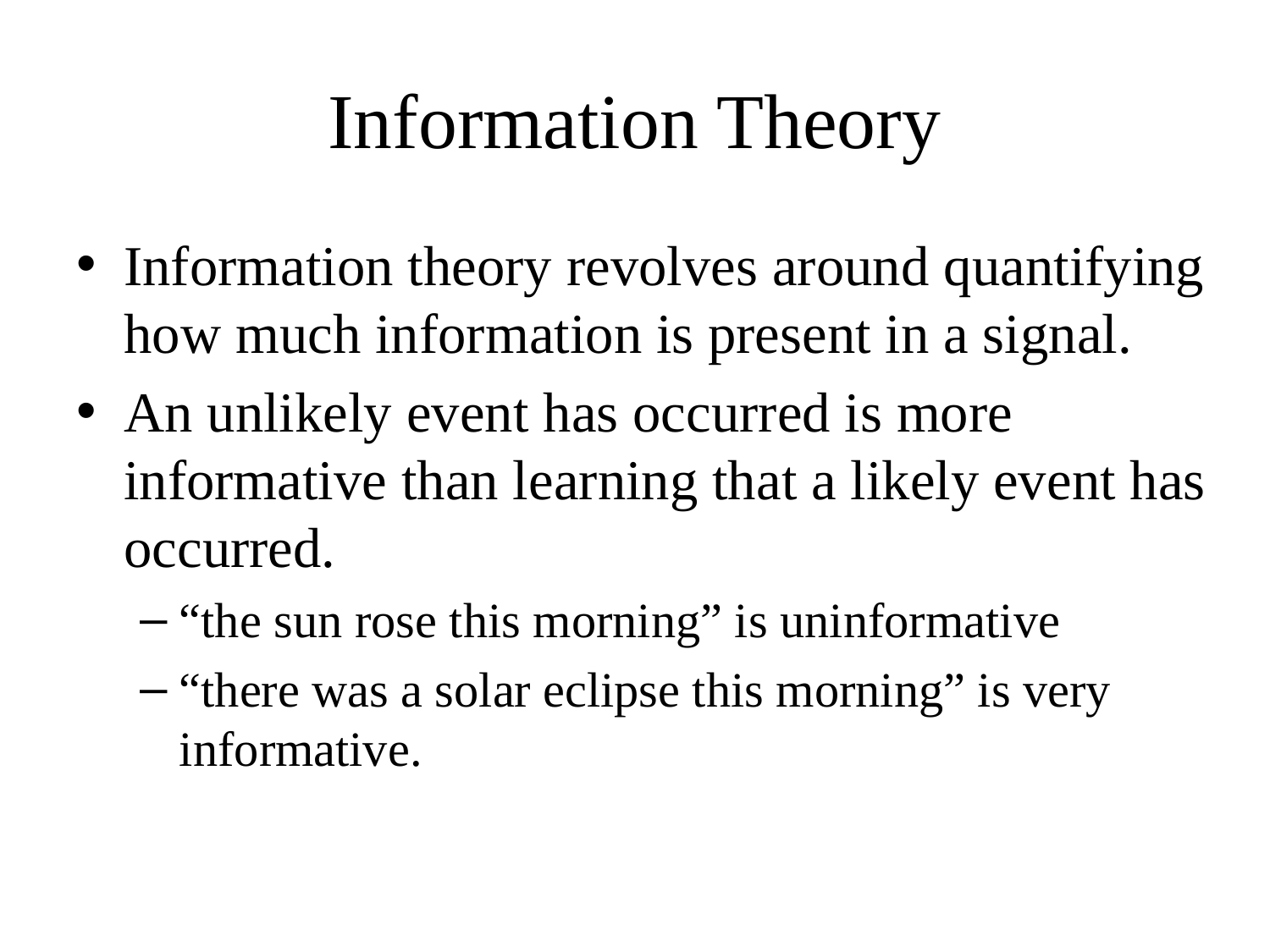

# Information Theory
Information theory revolves around quantifying how much information is present in a signal.
An unlikely event has occurred is more informative than learning that a likely event has occurred.
“the sun rose this morning” is uninformative
“there was a solar eclipse this morning” is very informative.